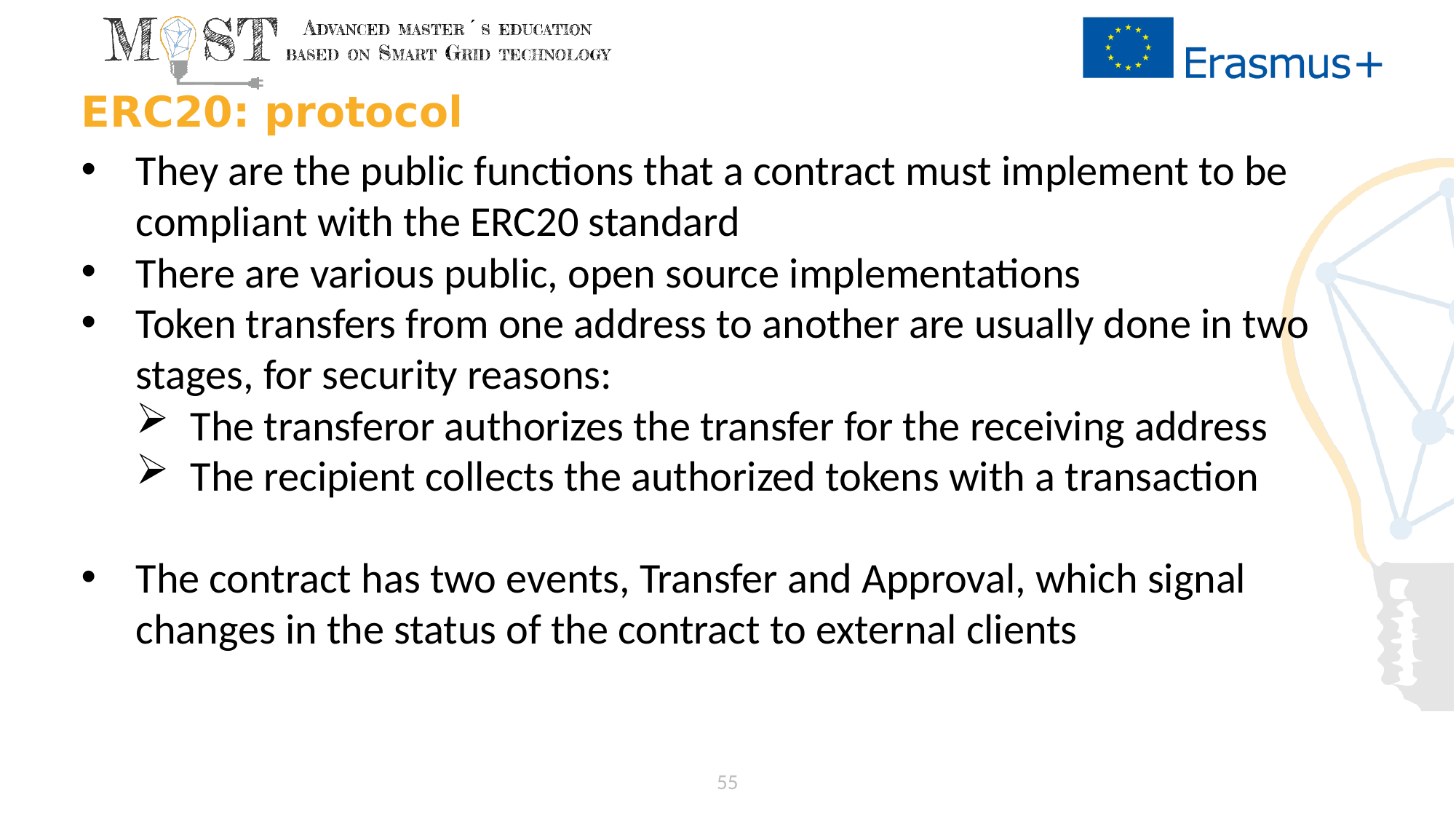

# ERC20: protocol
They are the public functions that a contract must implement to be compliant with the ERC20 standard
There are various public, open source implementations
Token transfers from one address to another are usually done in two stages, for security reasons:
The transferor authorizes the transfer for the receiving address
The recipient collects the authorized tokens with a transaction

The contract has two events, Transfer and Approval, which signal changes in the status of the contract to external clients
55